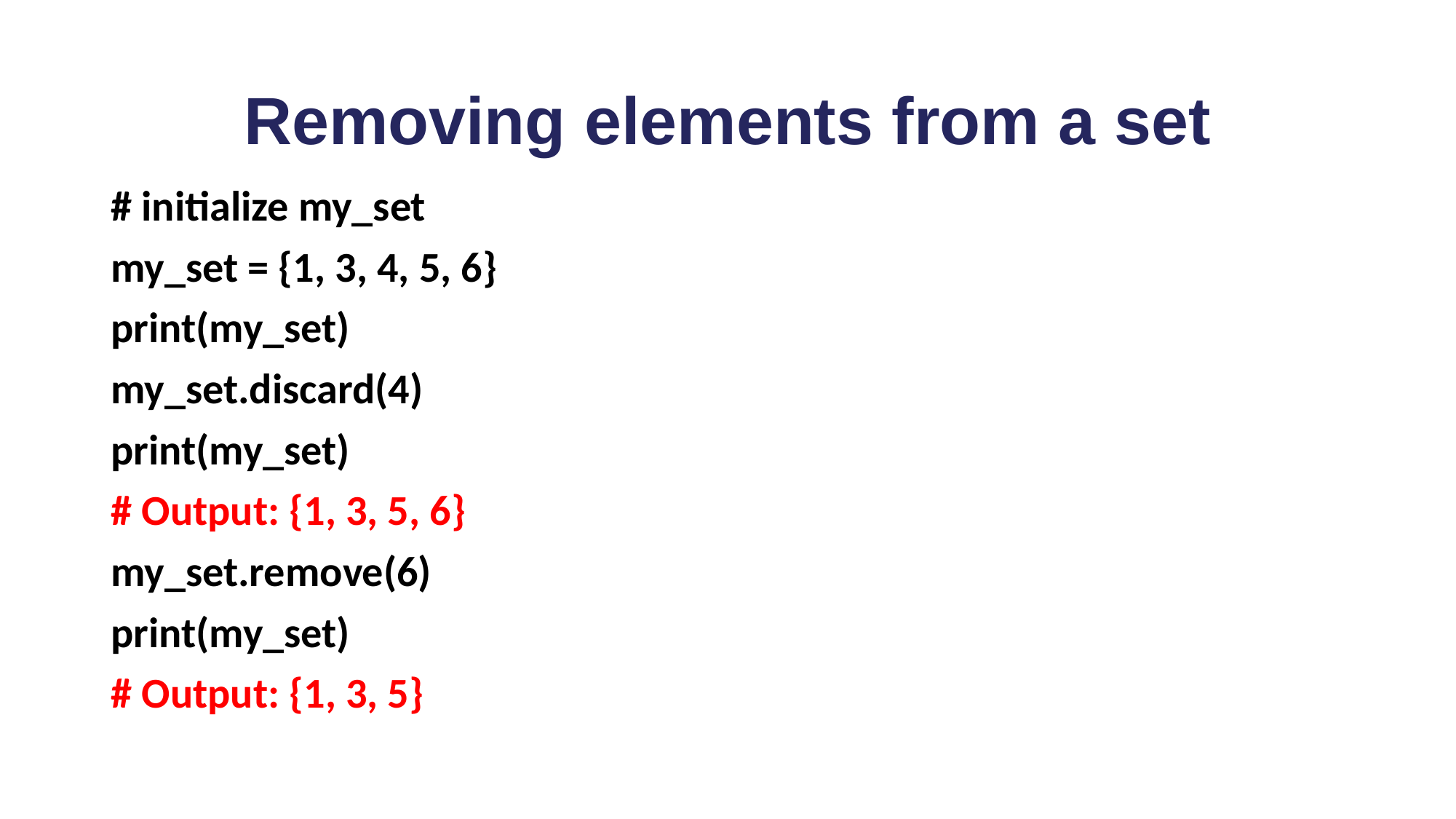

# Removing elements from a set
# initialize my_set
my_set = {1, 3, 4, 5, 6}
print(my_set)
my_set.discard(4)
print(my_set)
# Output: {1, 3, 5, 6}
my_set.remove(6)
print(my_set)
# Output: {1, 3, 5}